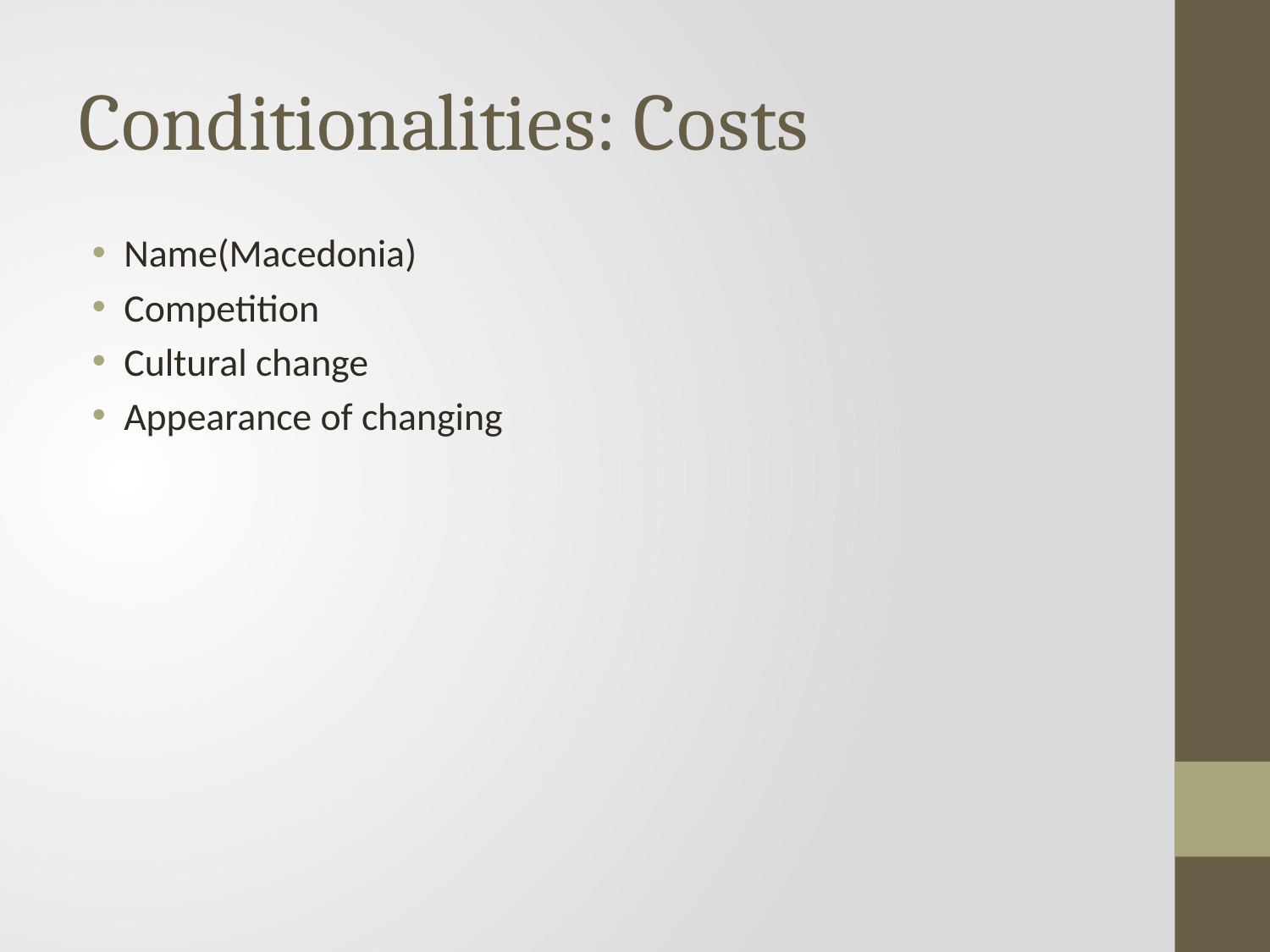

# Conditionalities: Costs
Name(Macedonia)
Competition
Cultural change
Appearance of changing